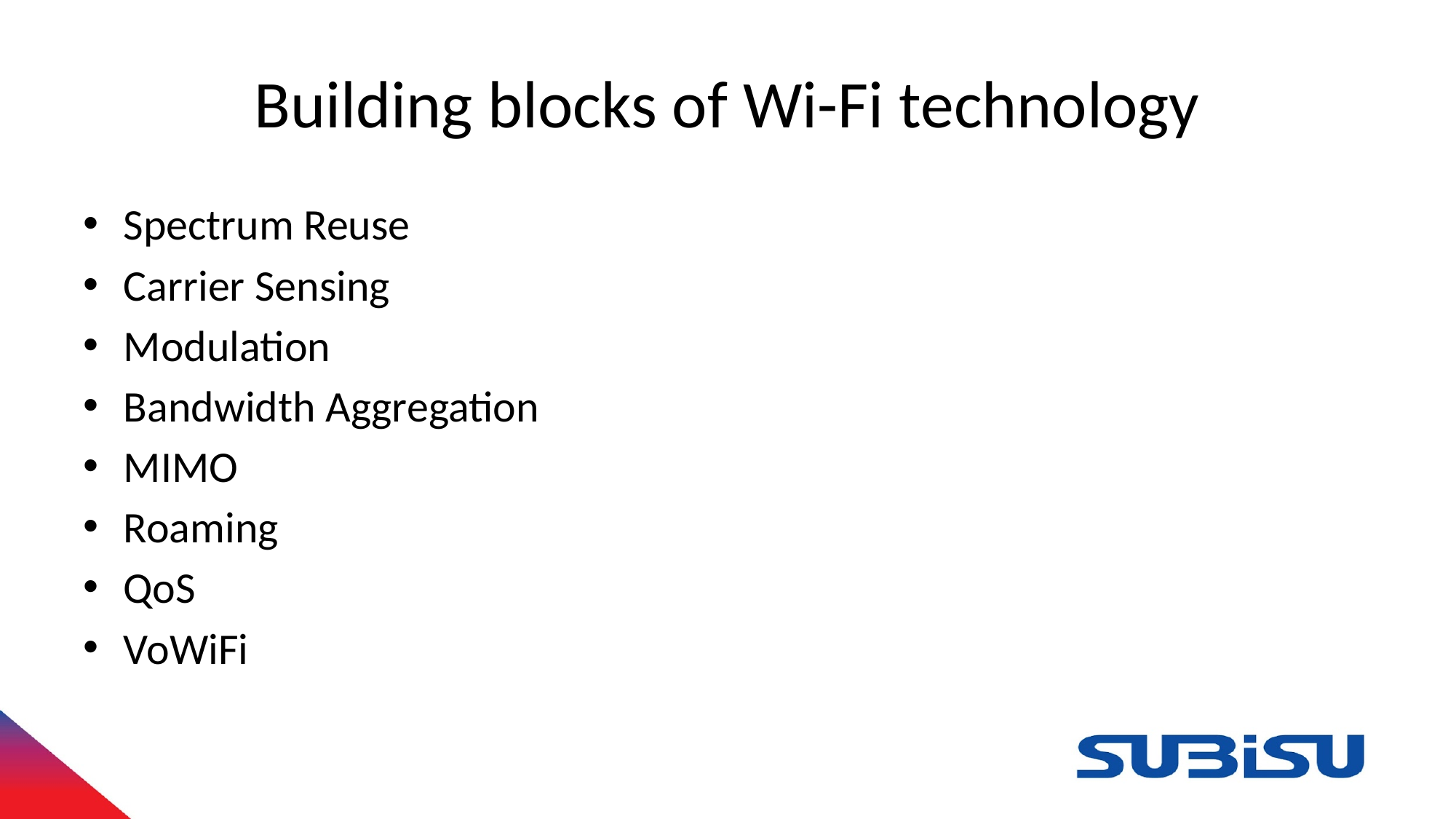

# Building blocks of Wi-Fi technology
Spectrum Reuse
Carrier Sensing
Modulation
Bandwidth Aggregation
MIMO
Roaming
QoS
VoWiFi